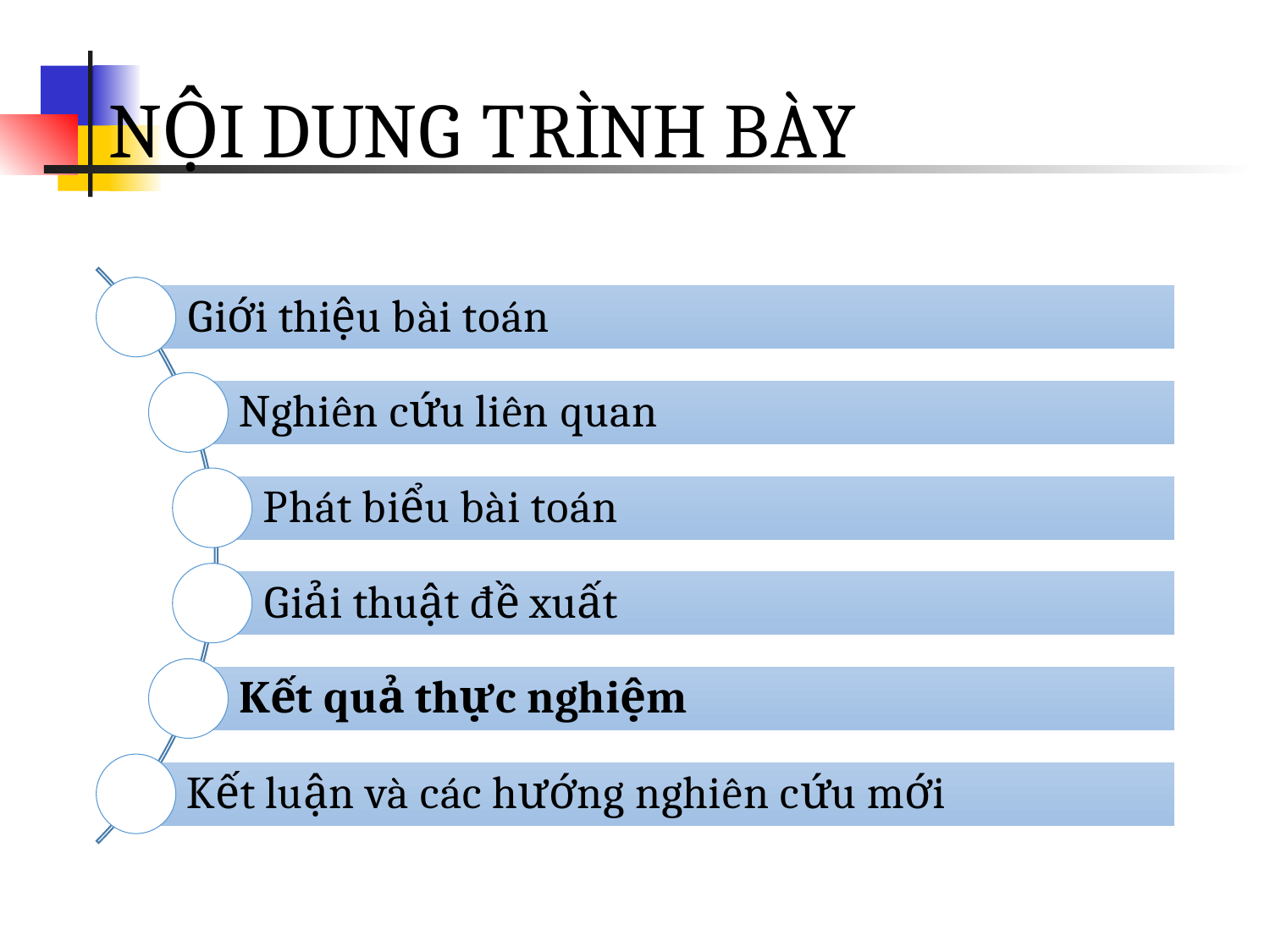

# NỘI DUNG TRÌNH BÀY

Giới thiệu bài toán

Nghiên cứu liên quan

Phát biểu bài toán

Giải thuật đề xuất

Kết quả thực nghiệm

Kết luận và các hướng nghiên cứu mới